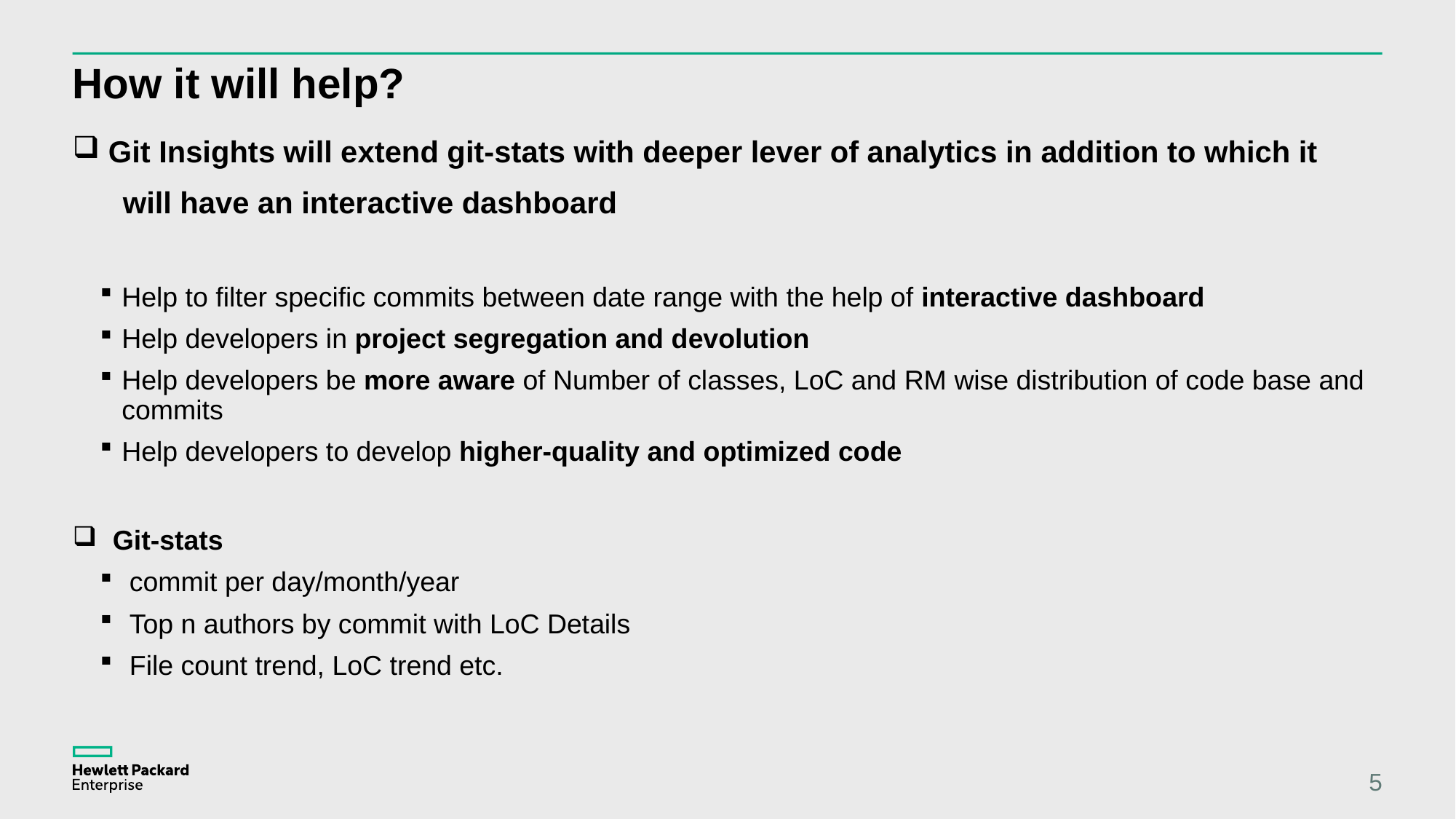

# How it will help?
 Git Insights will extend git-stats with deeper lever of analytics in addition to which it
      will have an interactive dashboard

Help to filter specific commits between date range with the help of interactive dashboard
Help developers in project segregation and devolution
Help developers be more aware of Number of classes, LoC and RM wise distribution of code base and commits
Help developers to develop higher-quality and optimized code

  Git-stats
 commit per day/month/year
 Top n authors by commit with LoC Details
 File count trend, LoC trend etc.

5